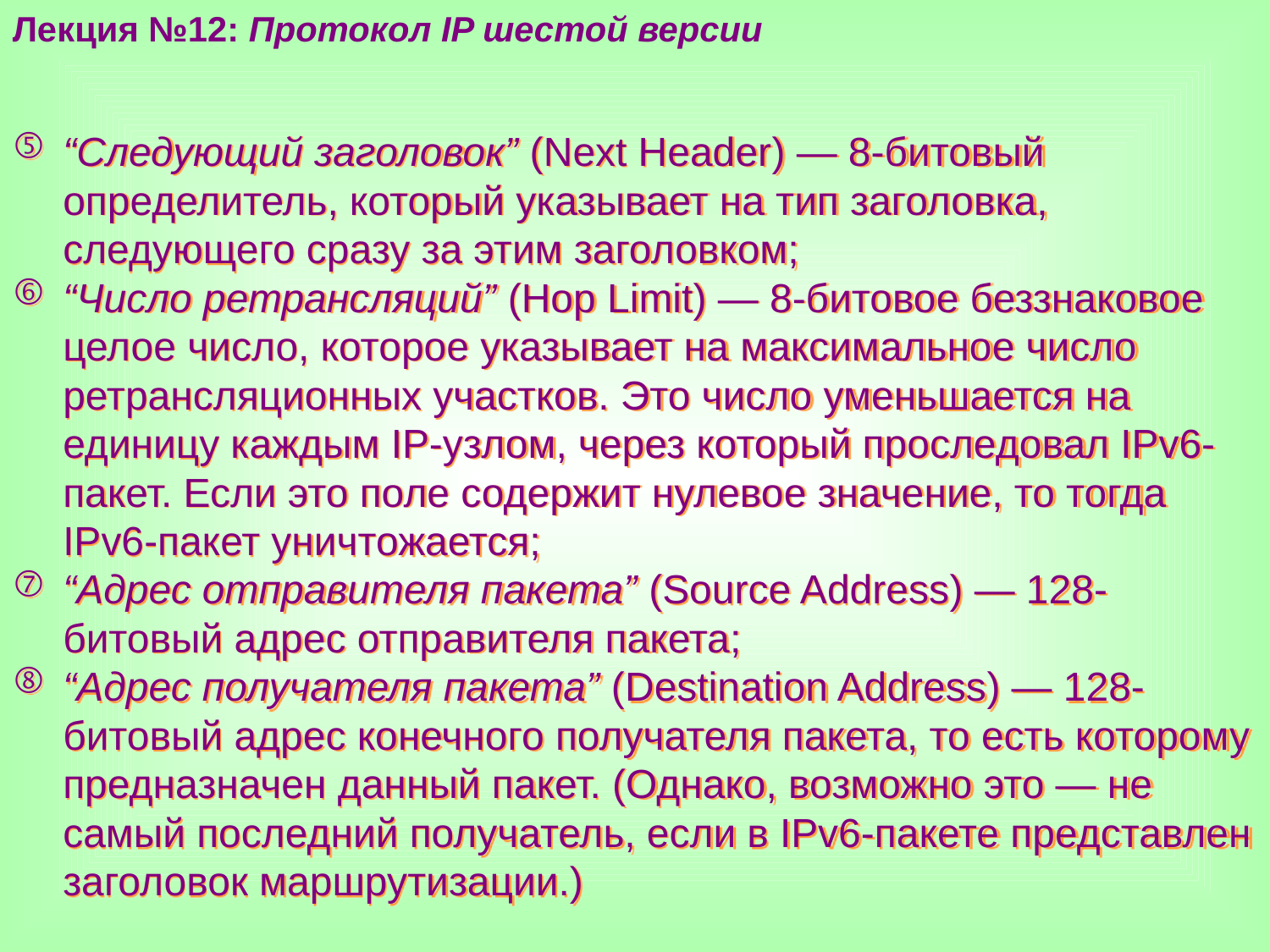

Лекция №12: Протокол IP шестой версии
“Следующий заголовок” (Next Header) — 8-битовый определитель, который указывает на тип заголовка, следующего сразу за этим заголовком;
“Число ретрансляций” (Hop Limit) — 8-битовое беззнаковое целое число, которое указывает на максимальное число ретрансляционных участков. Это число уменьшается на единицу каждым IP-узлом, через который проследовал IPv6-пакет. Если это поле содержит нулевое значение, то тогда IPv6-пакет уничтожается;
“Адрес отправителя пакета” (Source Address) — 128-битовый адрес отправителя пакета;
“Адрес получателя пакета” (Destination Address) — 128-битовый адрес конечного получателя пакета, то есть которому предназначен данный пакет. (Однако, возможно это — не самый последний получатель, если в IPv6-пакете представлен заголовок маршрутизации.)